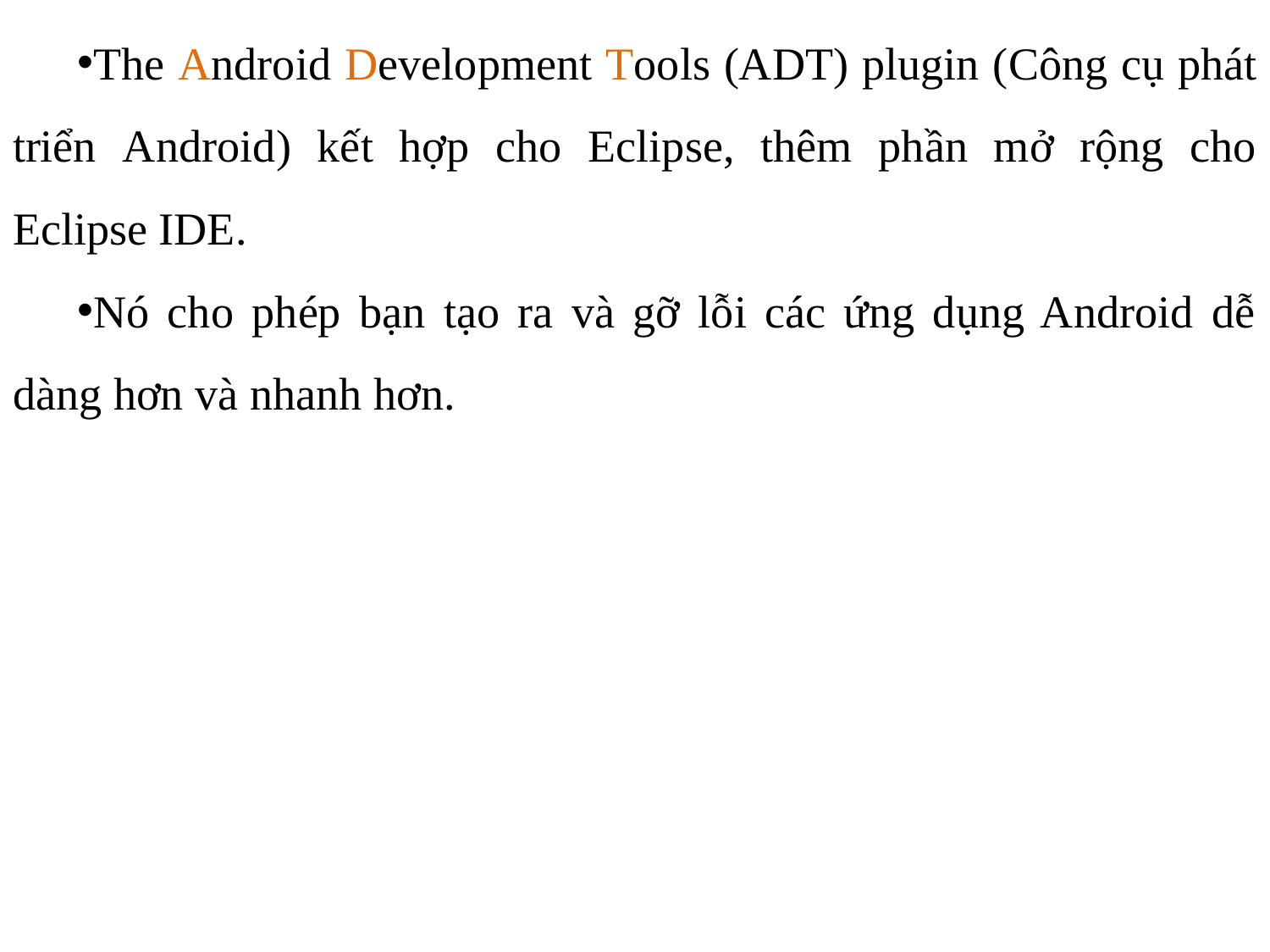

The Android Development Tools (ADT) plugin (Công cụ phát triển Android) kết hợp cho Eclipse, thêm phần mở rộng cho Eclipse IDE.
Nó cho phép bạn tạo ra và gỡ lỗi các ứng dụng Android dễ dàng hơn và nhanh hơn.